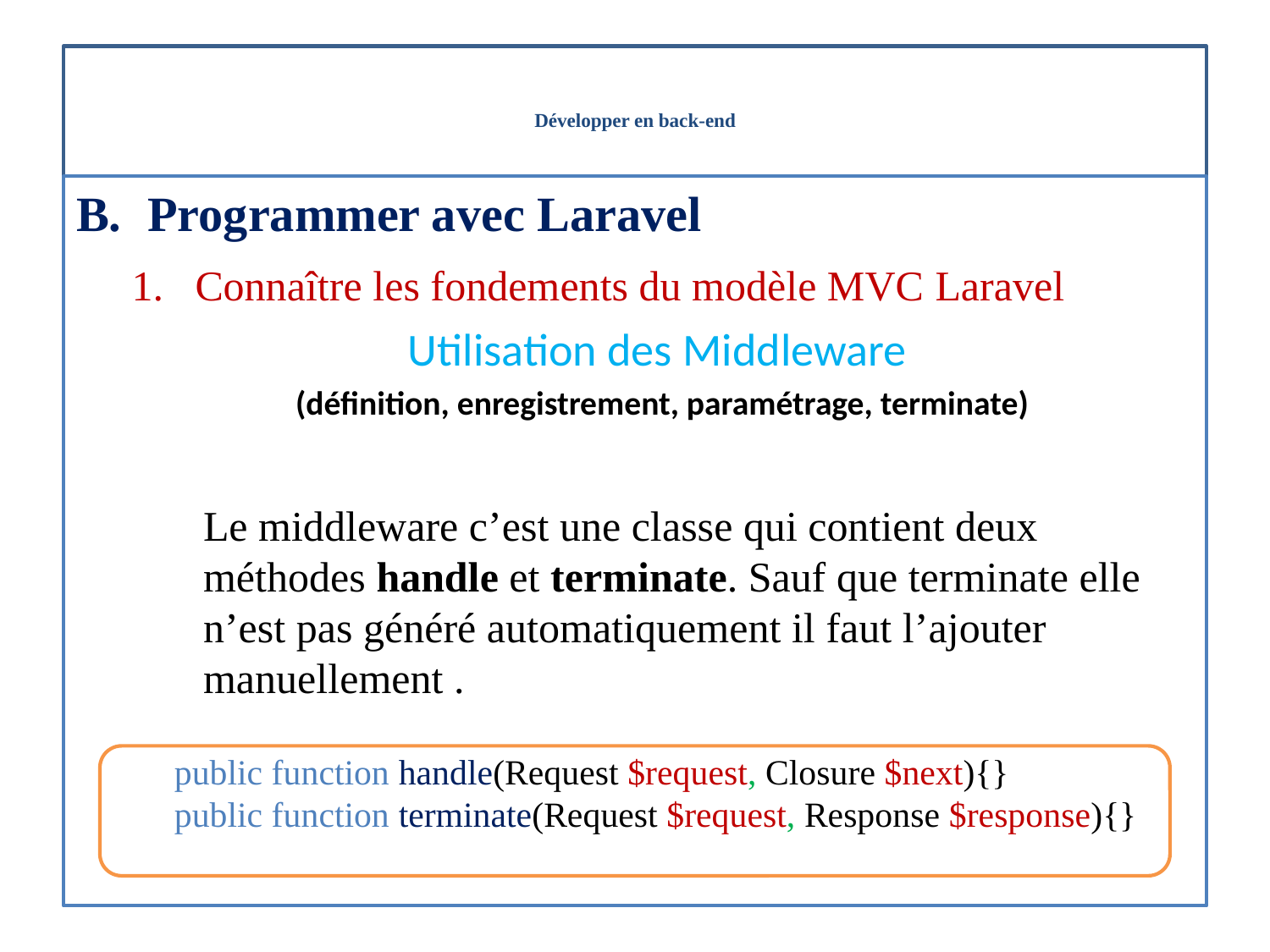

# Développer en back-end
Programmer avec Laravel
Connaître les fondements du modèle MVC Laravel
Utilisation des Middleware
(définition, enregistrement, paramétrage, terminate)

Le middleware c’est une classe qui contient deux méthodes handle et terminate. Sauf que terminate elle n’est pas généré automatiquement il faut l’ajouter manuellement .

public function handle(Request $request, Closure $next){}
public function terminate(Request $request, Response $response){}